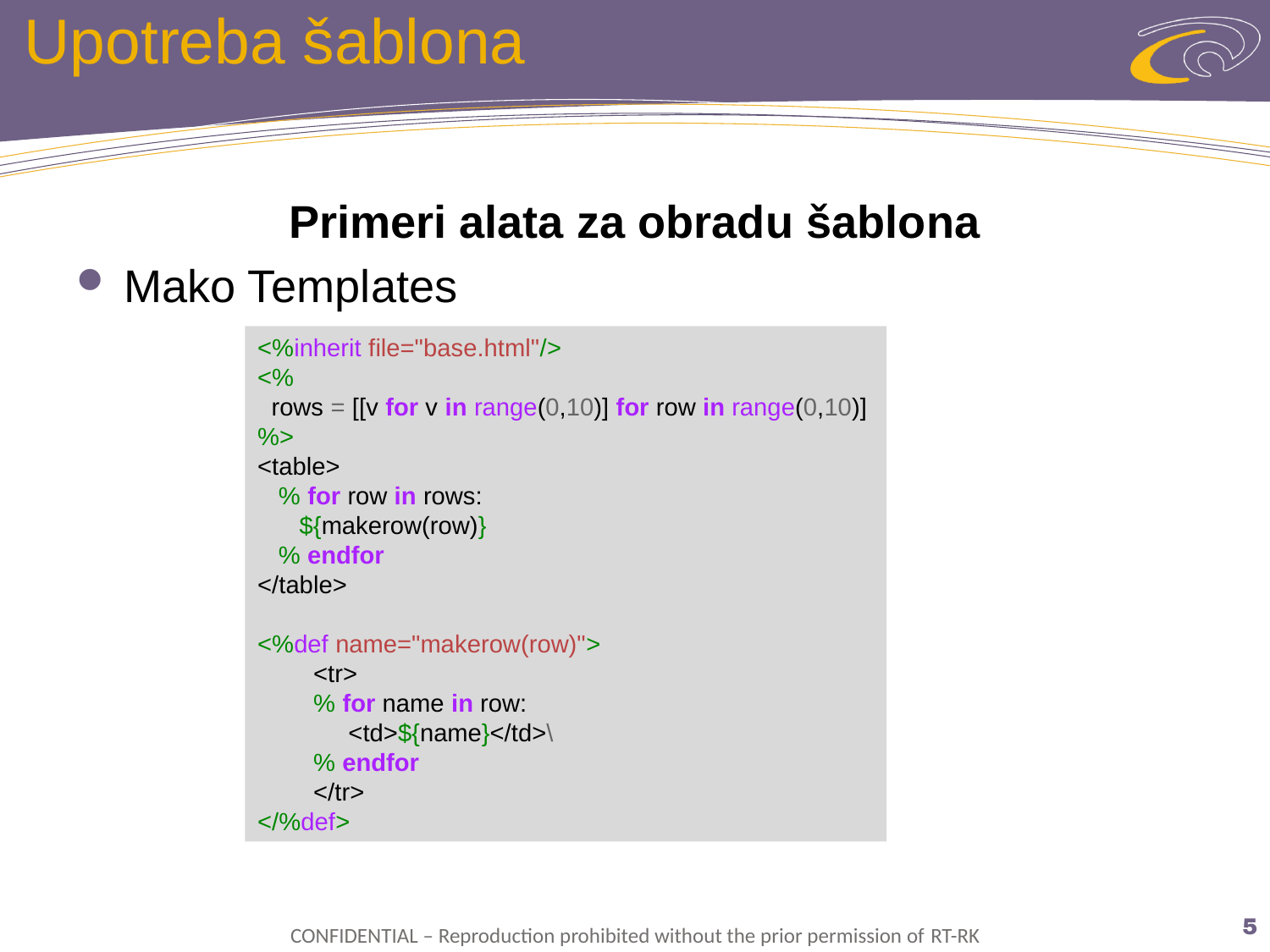

# Upotreba šablona
Primeri alata za obradu šablona
Mako Templates
<%inherit file="base.html"/>
<%
  rows = [[v for v in range(0,10)] for row in range(0,10)]
%>
<table>
   % for row in rows:
      ${makerow(row)}
   % endfor
</table>

<%def name="makerow(row)">
        <tr>
        % for name in row:
             <td>${name}</td>\
        % endfor
        </tr>
</%def>